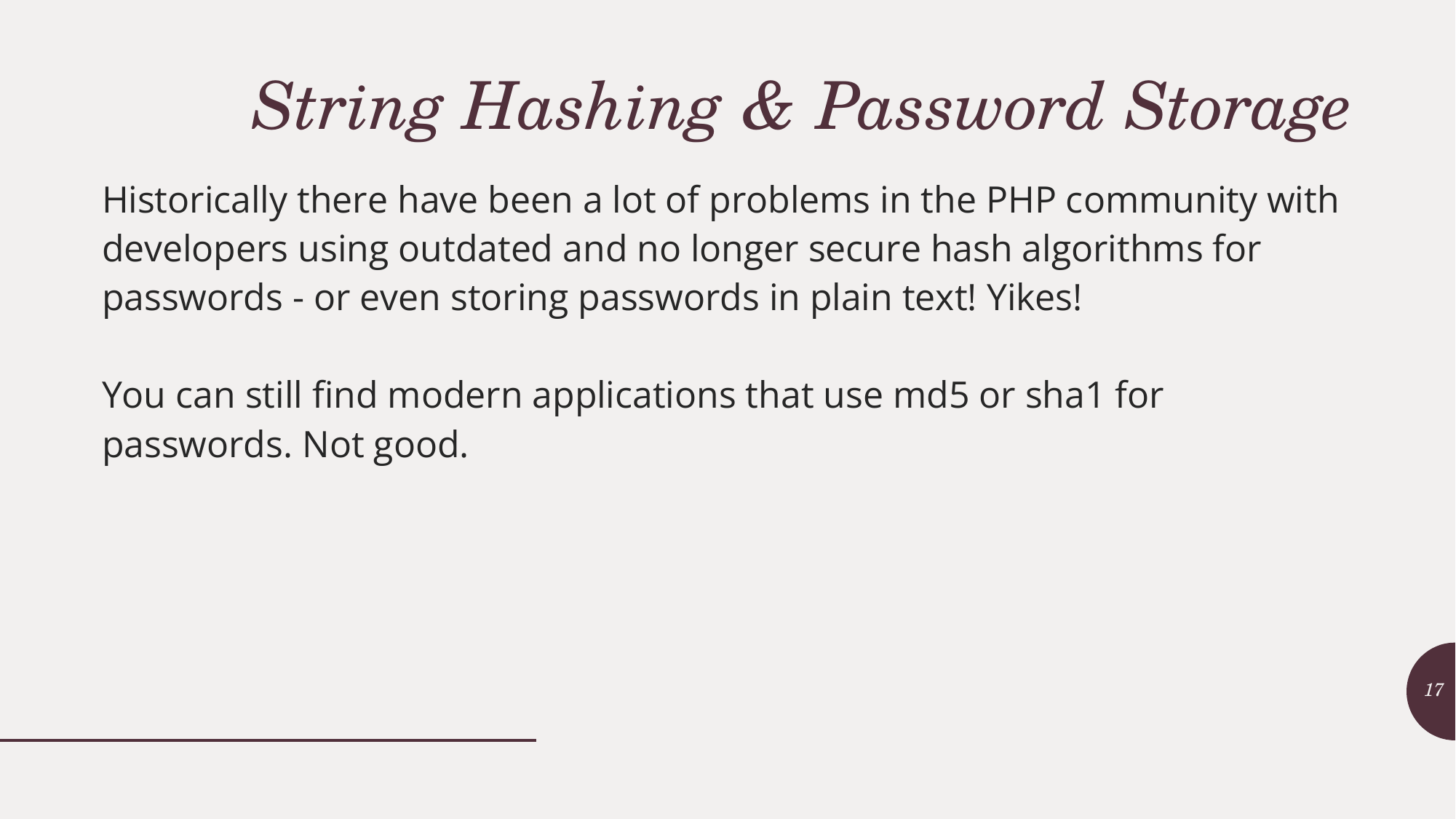

# String Hashing & Password Storage
Historically there have been a lot of problems in the PHP community with developers using outdated and no longer secure hash algorithms for passwords - or even storing passwords in plain text! Yikes!

You can still find modern applications that use md5 or sha1 for passwords. Not good.
17